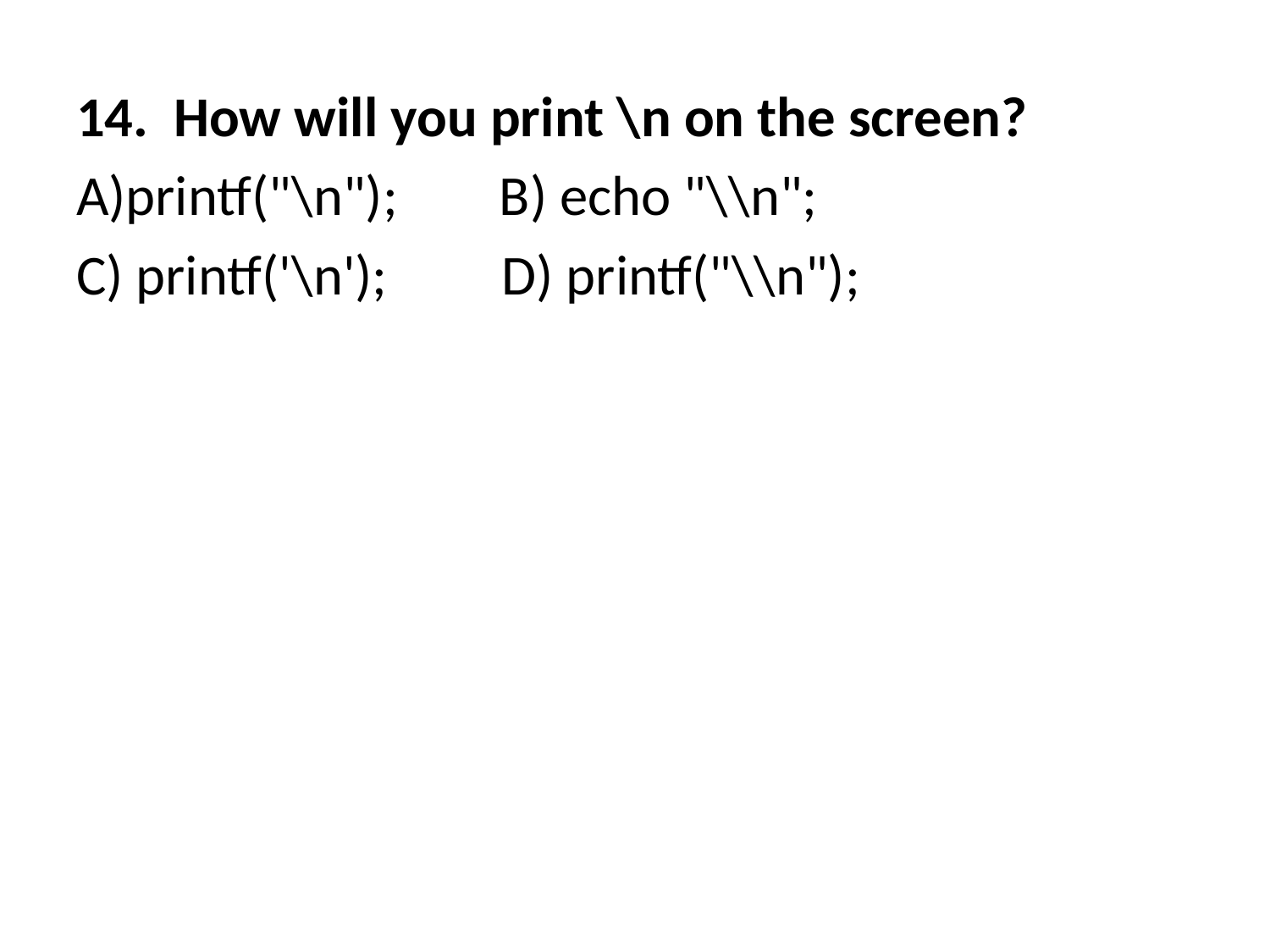

14.  How will you print \n on the screen?
A)printf("\n");        B) echo "\\n";
C) printf('\n');         D) printf("\\n");